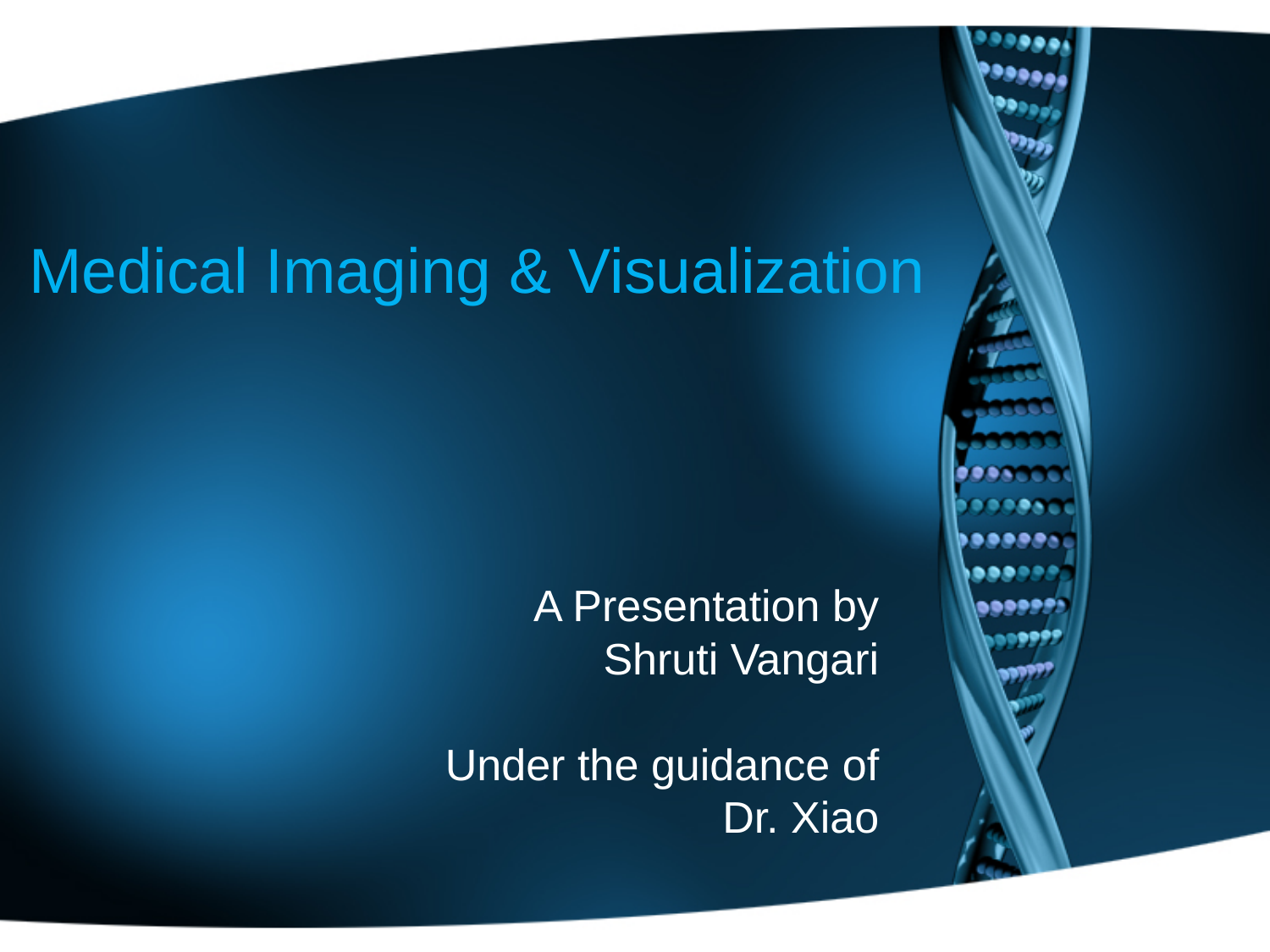

# Medical Imaging & Visualization
A Presentation by
Shruti Vangari
Under the guidance of
Dr. Xiao